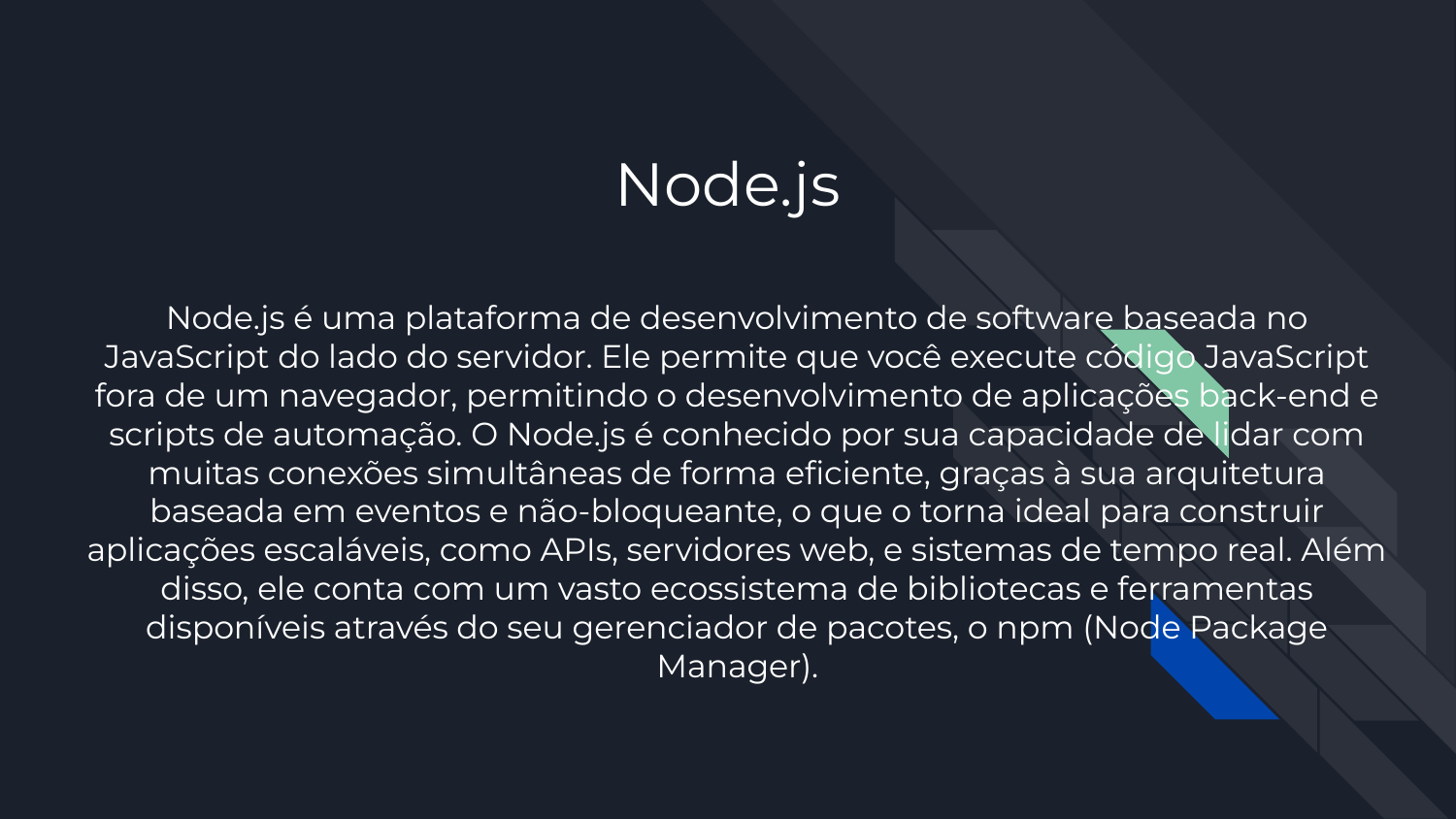

Node.js
Node.js é uma plataforma de desenvolvimento de software baseada no JavaScript do lado do servidor. Ele permite que você execute código JavaScript fora de um navegador, permitindo o desenvolvimento de aplicações back-end e scripts de automação. O Node.js é conhecido por sua capacidade de lidar com muitas conexões simultâneas de forma eficiente, graças à sua arquitetura baseada em eventos e não-bloqueante, o que o torna ideal para construir aplicações escaláveis, como APIs, servidores web, e sistemas de tempo real. Além disso, ele conta com um vasto ecossistema de bibliotecas e ferramentas disponíveis através do seu gerenciador de pacotes, o npm (Node Package Manager).